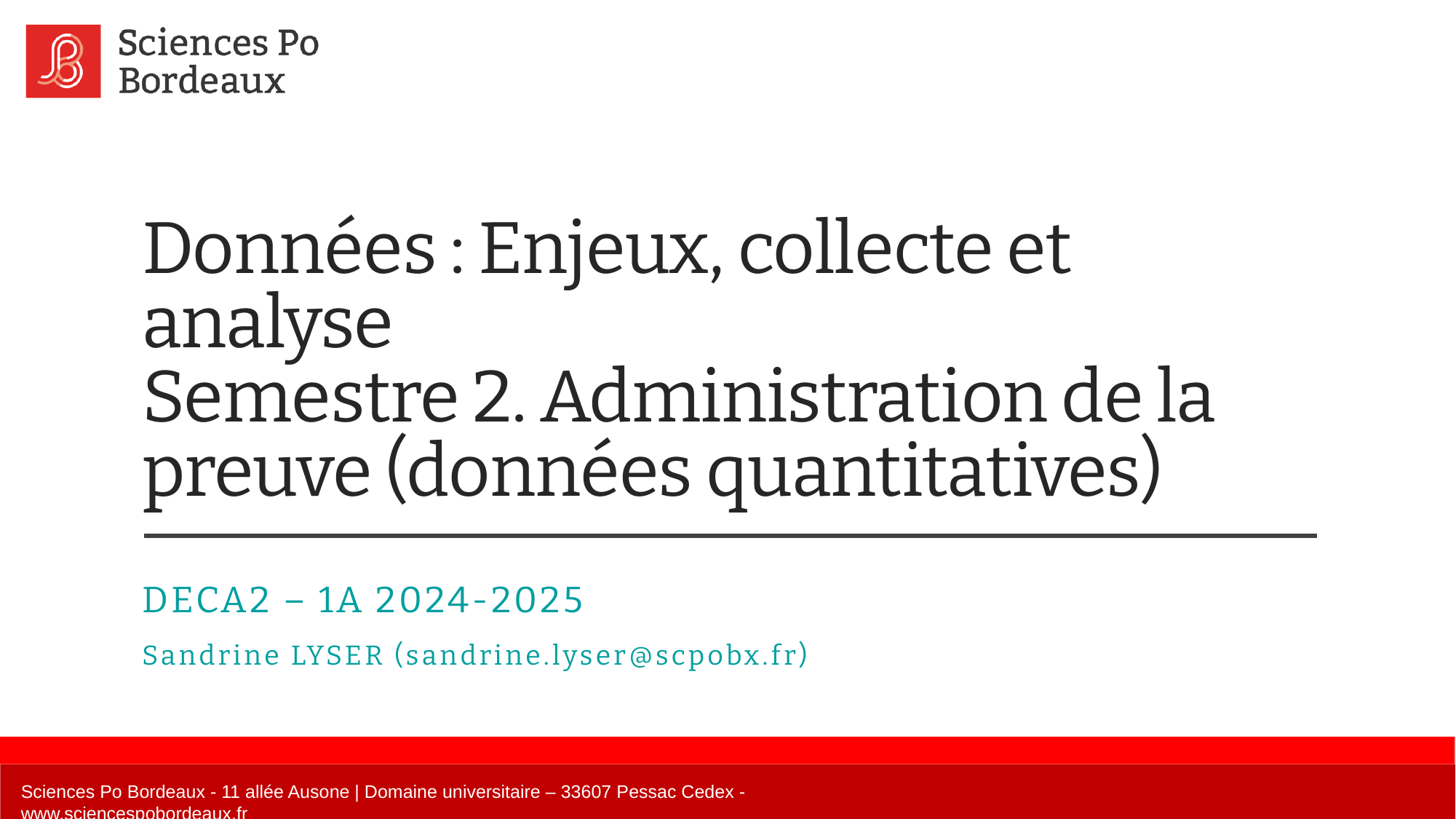

# Données : Enjeux, collecte et analyse Semestre 2. Administration de la preuve (données quantitatives)
DECA2 – 1a 2024-2025
Sandrine LYSER (sandrine.lyser@scpobx.fr)